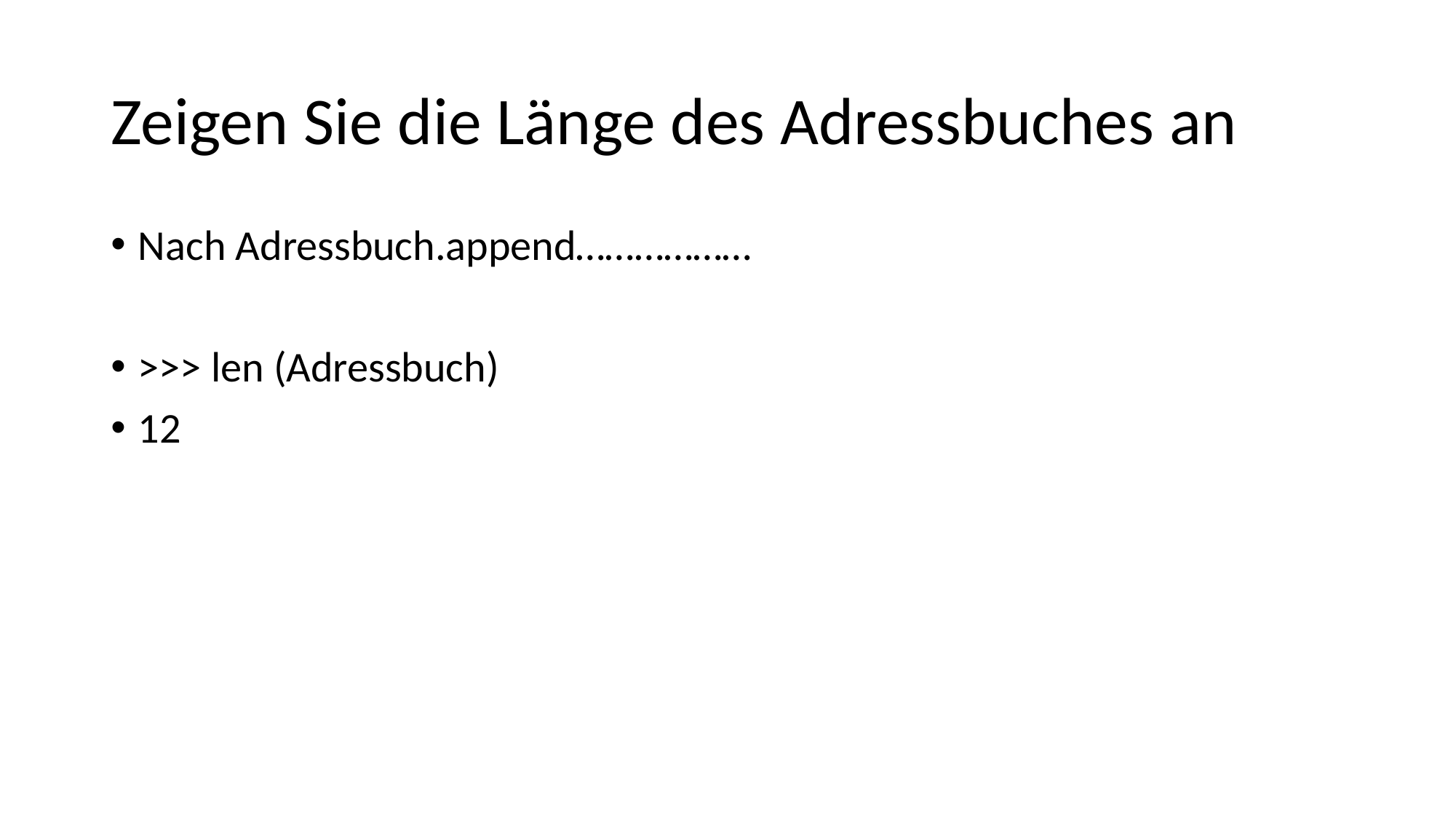

# Zeigen Sie die Länge des Adressbuches an
Nach Adressbuch.append………………

>>> len (Adressbuch)
12